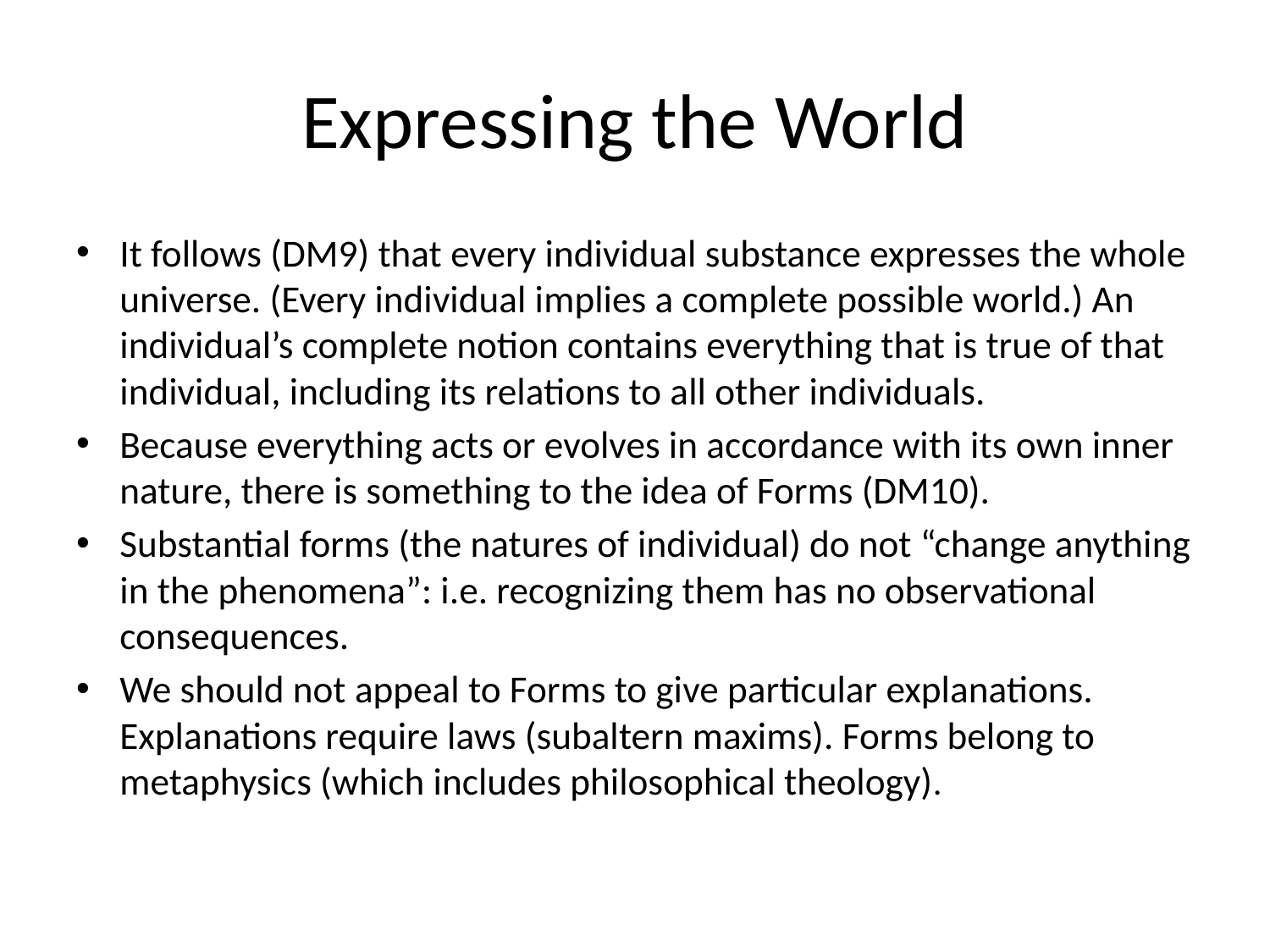

# Expressing the World
It follows (DM9) that every individual substance expresses the whole universe. (Every individual implies a complete possible world.) An individual’s complete notion contains everything that is true of that individual, including its relations to all other individuals.
Because everything acts or evolves in accordance with its own inner nature, there is something to the idea of Forms (DM10).
Substantial forms (the natures of individual) do not “change anything in the phenomena”: i.e. recognizing them has no observational consequences.
We should not appeal to Forms to give particular explanations. Explanations require laws (subaltern maxims). Forms belong to metaphysics (which includes philosophical theology).